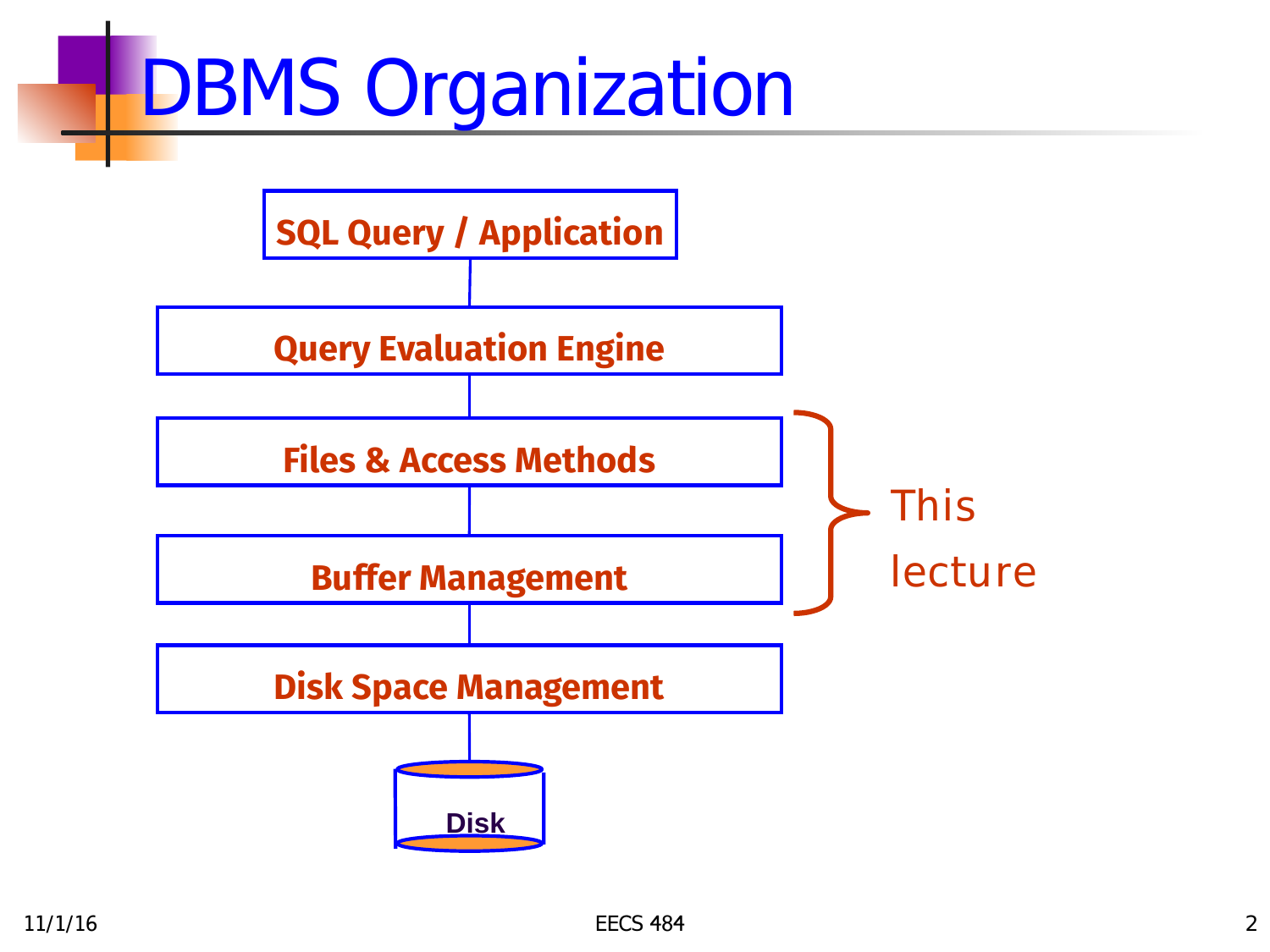

# DBMS Organization
SQL Query / Application
Query Evaluation Engine
Files & Access Methods
Buffer Management
Disk Space Management

Disk

This lecture
11/1/16
EECS 484
2